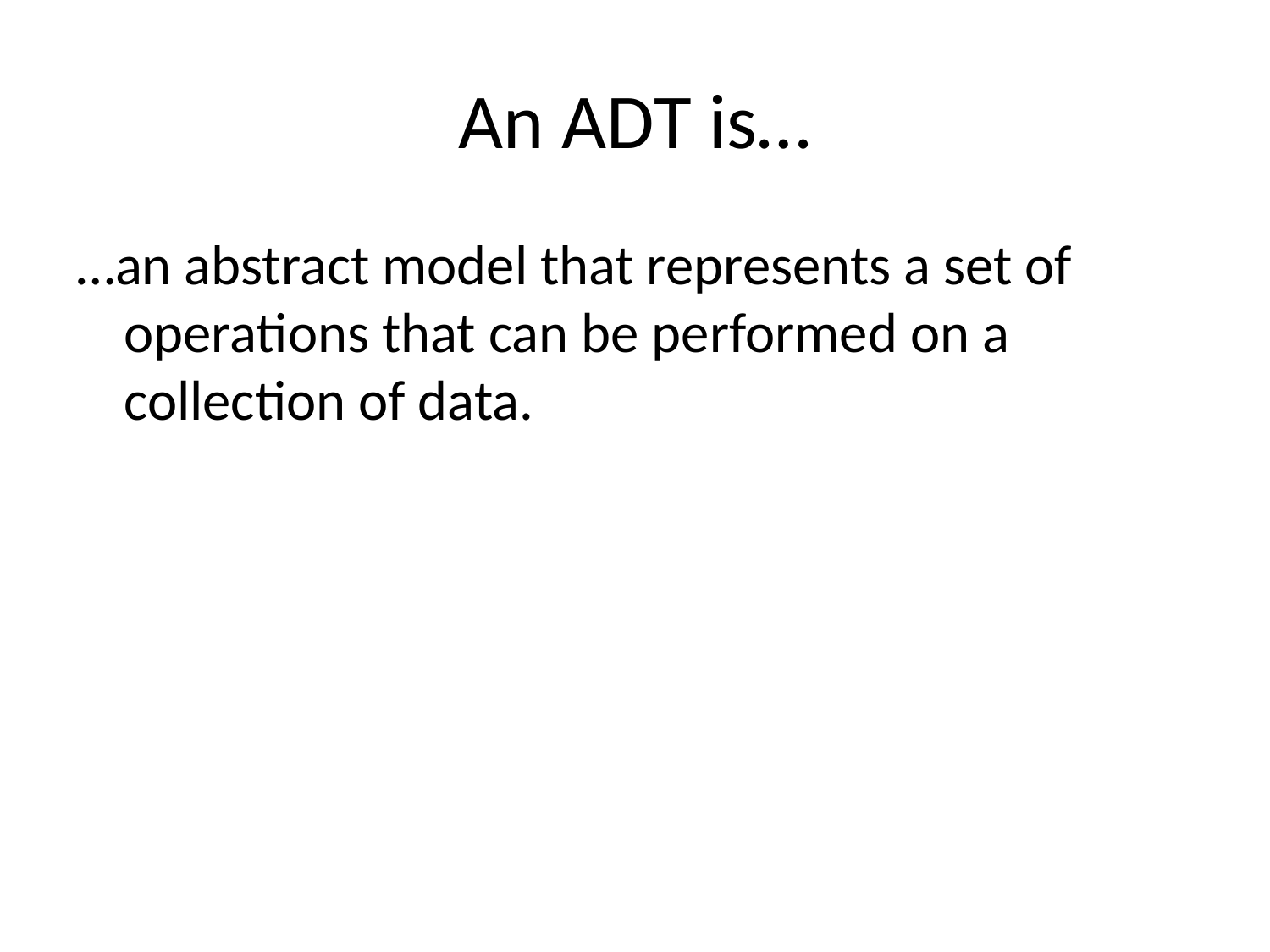

# An ADT is…
…an abstract model that represents a set of operations that can be performed on a collection of data.